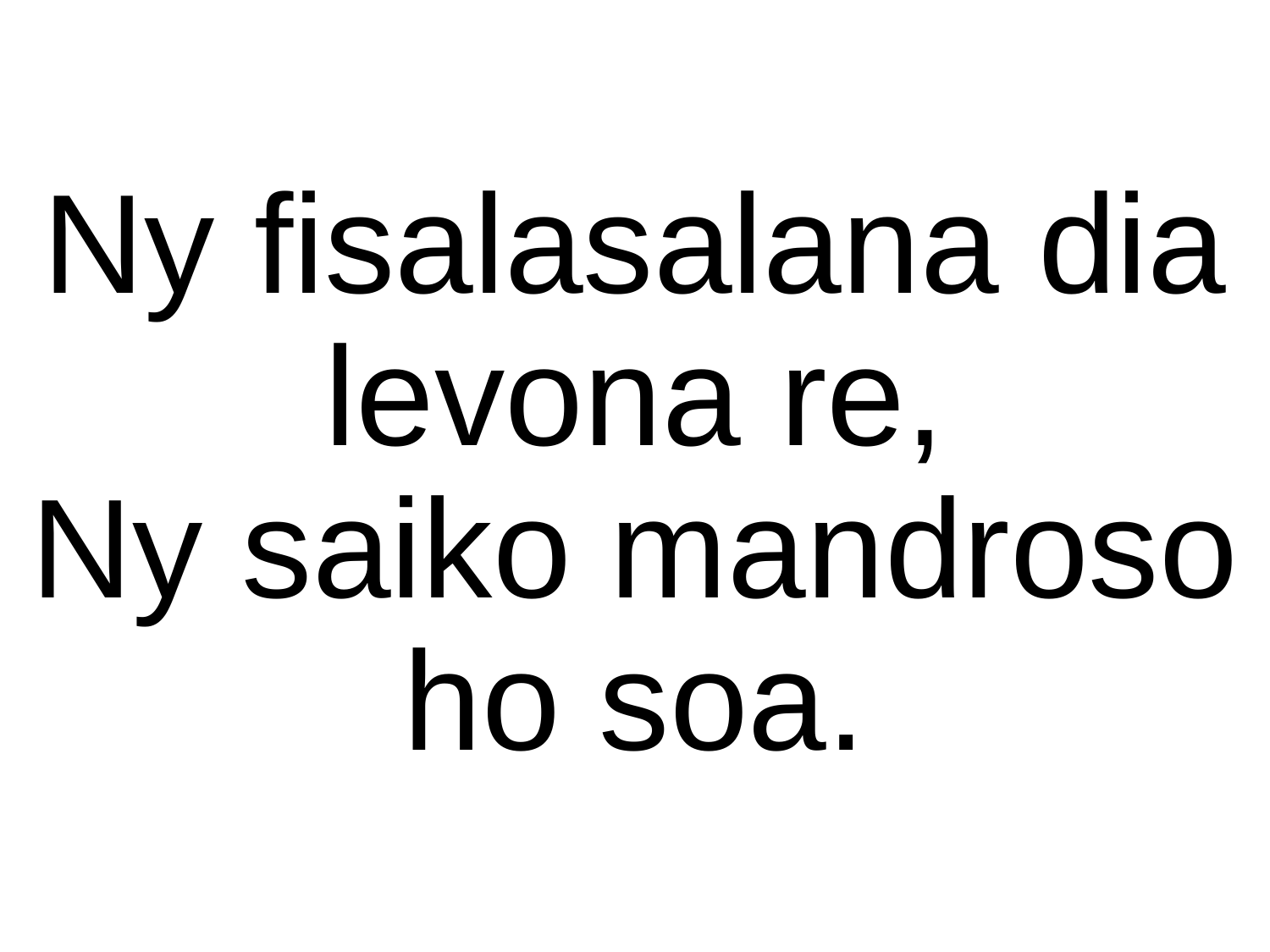

Ny fisalasalana dia levona re,
Ny saiko mandroso ho soa.